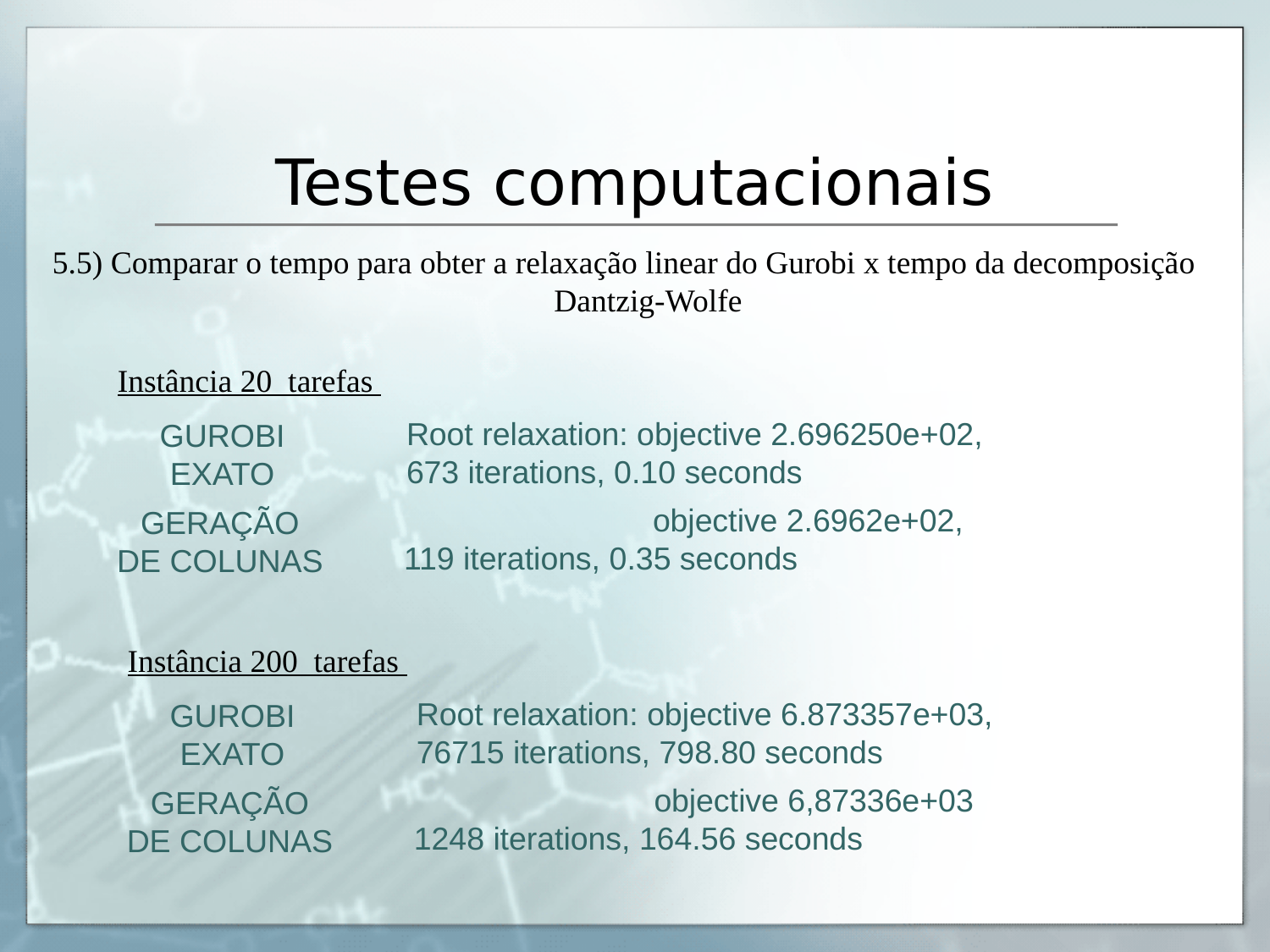

# Testes computacionais
5.5) Comparar o tempo para obter a relaxação linear do Gurobi x tempo da decomposição Dantzig-Wolfe

Instância 20  tarefas
Root relaxation: objective 2.696250e+02, 673 iterations, 0.10 seconds
GUROBI
EXATO
                            objective 2.6962e+02, 119 iterations, 0.35 seconds
GERAÇÃO
DE COLUNAS
Instância 200  tarefas
Root relaxation: objective 6.873357e+03, 76715 iterations, 798.80 seconds
GUROBI
EXATO
                           objective 6,87336e+03
1248 iterations, 164.56 seconds
GERAÇÃO
DE COLUNAS